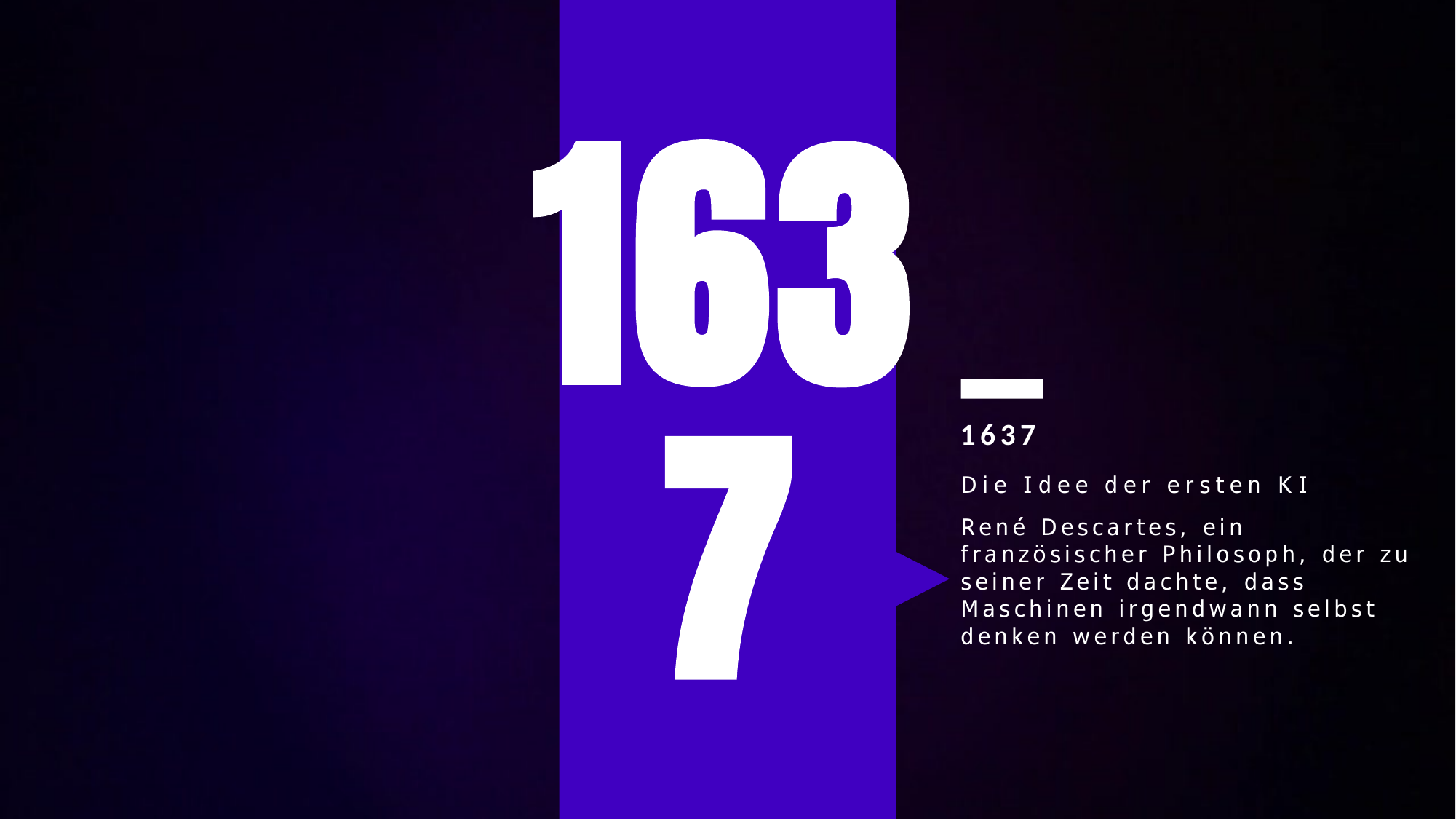

1600

1637

1637
Die Idee der ersten KI
René Descartes, ein französischer Philosoph, der zu seiner Zeit dachte, dass Maschinen irgendwann selbst denken werden können.

1900
v.Chr.